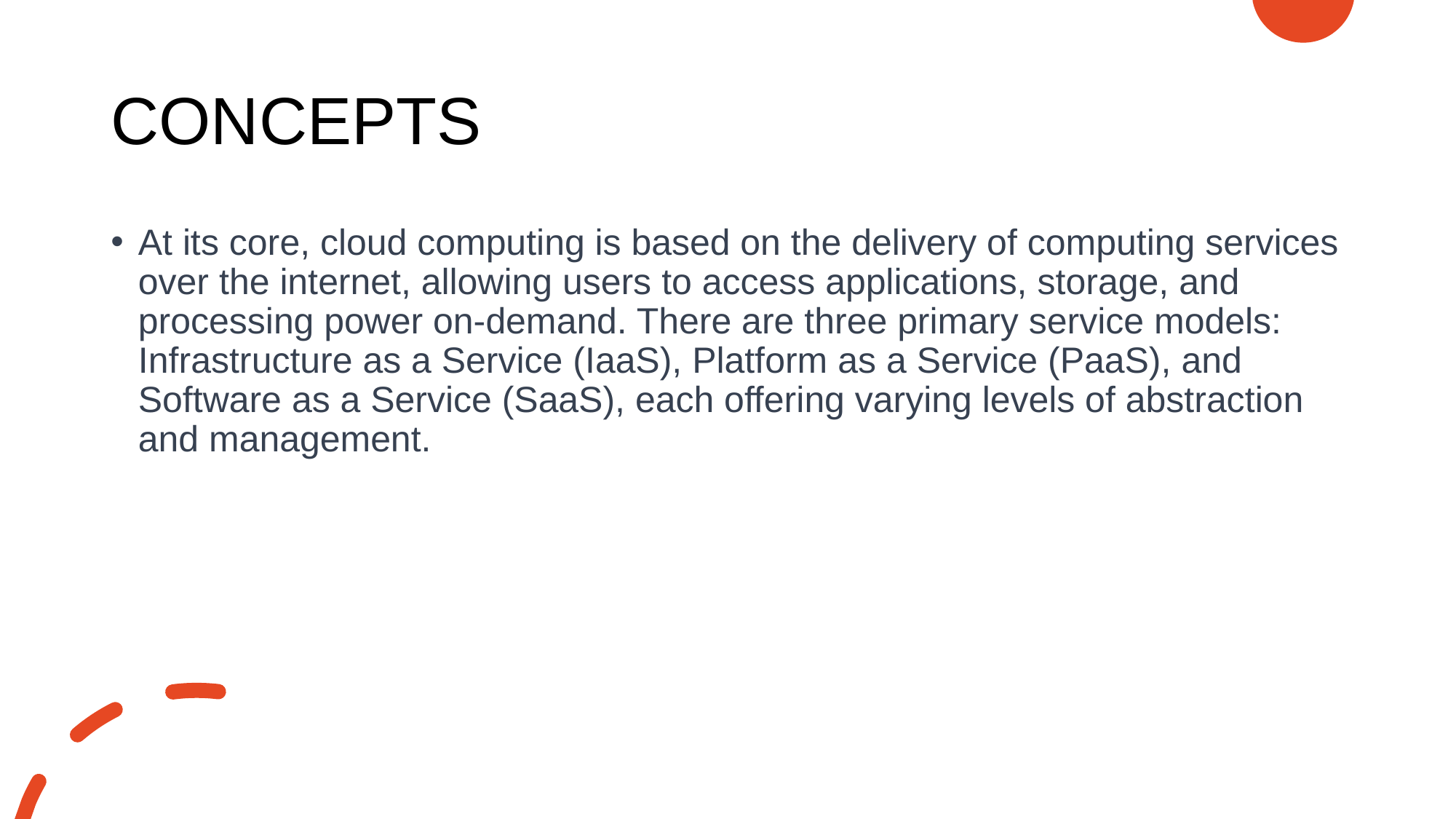

# CONCEPTS
At its core, cloud computing is based on the delivery of computing services over the internet, allowing users to access applications, storage, and processing power on-demand. There are three primary service models: Infrastructure as a Service (IaaS), Platform as a Service (PaaS), and Software as a Service (SaaS), each offering varying levels of abstraction and management.